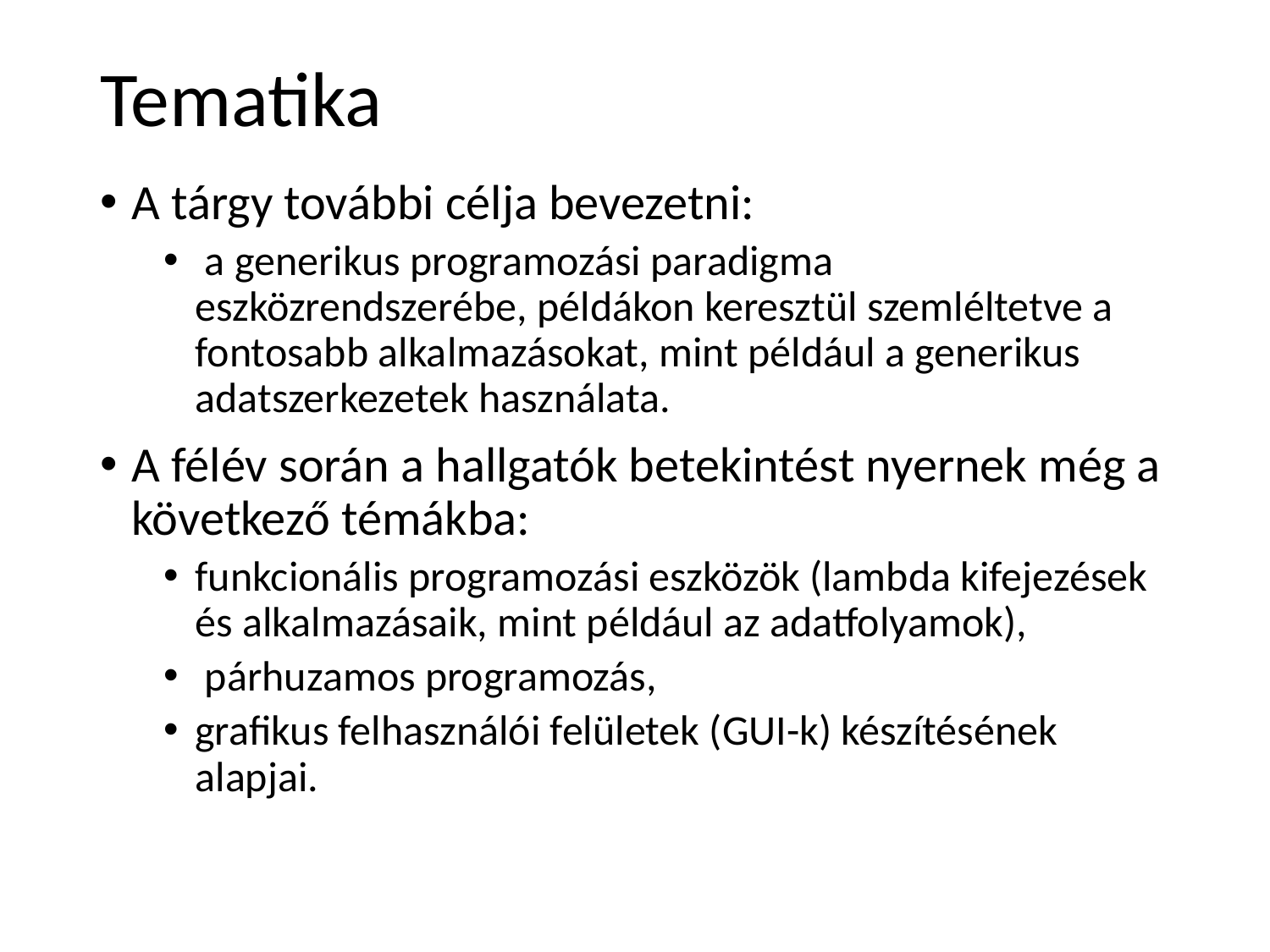

# Tematika
A tárgy további célja bevezetni:
 a generikus programozási paradigma eszközrendszerébe, példákon keresztül szemléltetve a fontosabb alkalmazásokat, mint például a generikus adatszerkezetek használata.
A félév során a hallgatók betekintést nyernek még a következő témákba:
funkcionális programozási eszközök (lambda kifejezések és alkalmazásaik, mint például az adatfolyamok),
 párhuzamos programozás,
grafikus felhasználói felületek (GUI-k) készítésének alapjai.